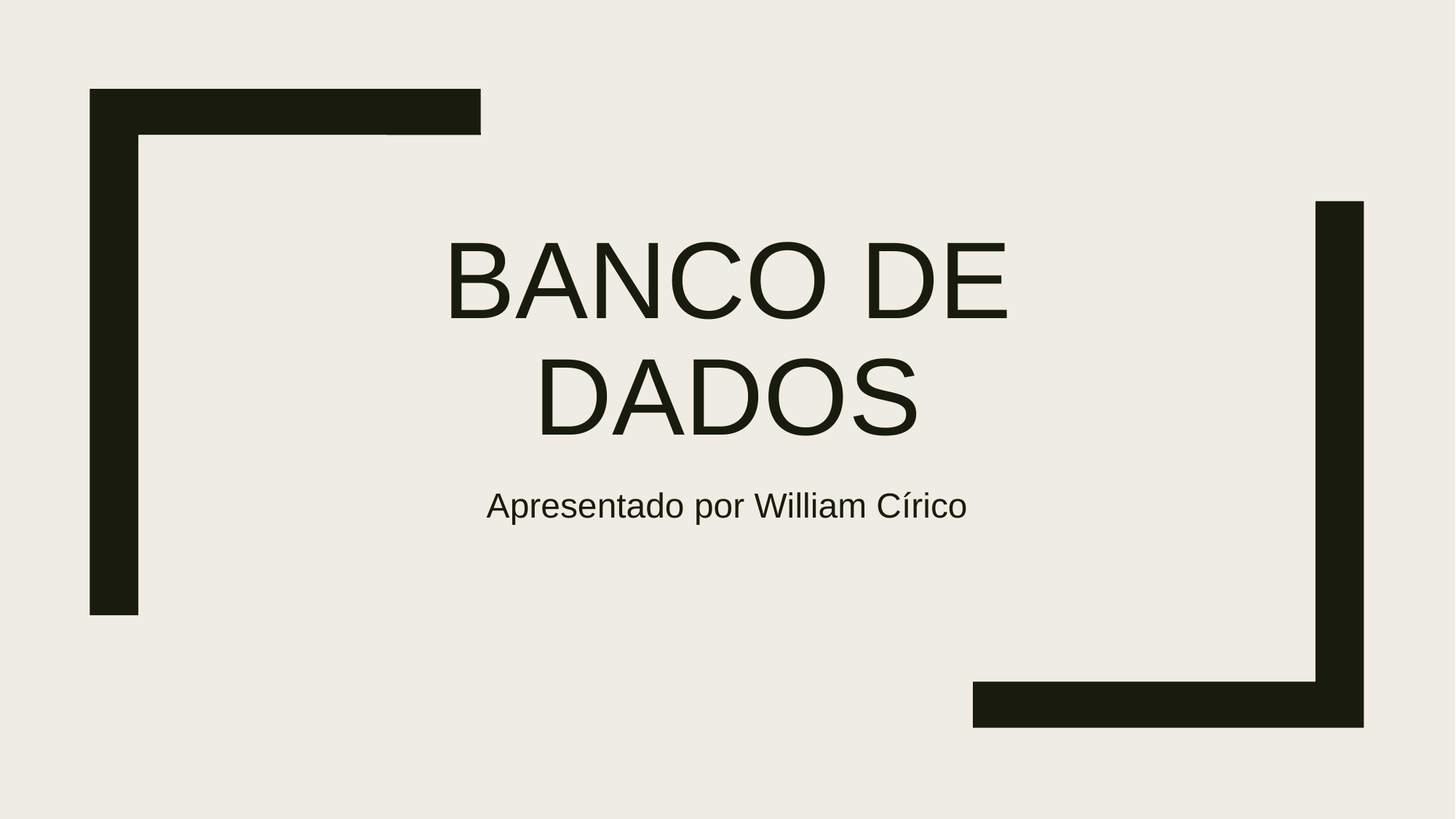

# Banco de Dados
Apresentado por William Círico